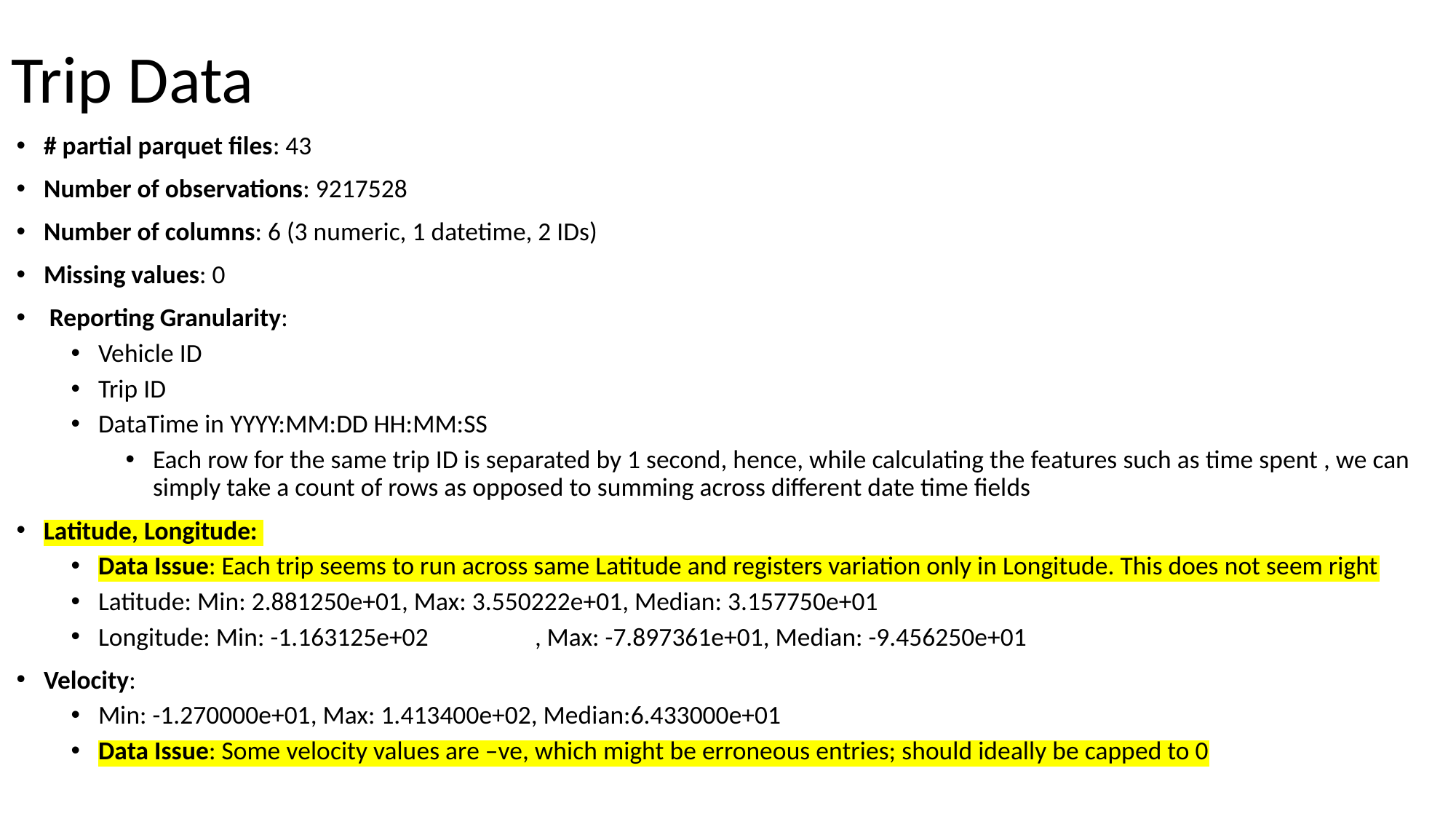

# Trip Data
# partial parquet files: 43
Number of observations: 9217528
Number of columns: 6 (3 numeric, 1 datetime, 2 IDs)
Missing values: 0
 Reporting Granularity:
Vehicle ID
Trip ID
DataTime in YYYY:MM:DD HH:MM:SS
Each row for the same trip ID is separated by 1 second, hence, while calculating the features such as time spent , we can simply take a count of rows as opposed to summing across different date time fields
Latitude, Longitude:
Data Issue: Each trip seems to run across same Latitude and registers variation only in Longitude. This does not seem right
Latitude: Min: 2.881250e+01, Max: 3.550222e+01, Median: 3.157750e+01
Longitude: Min: -1.163125e+02	, Max: -7.897361e+01, Median: -9.456250e+01
Velocity:
Min: -1.270000e+01, Max: 1.413400e+02, Median:6.433000e+01
Data Issue: Some velocity values are –ve, which might be erroneous entries; should ideally be capped to 0